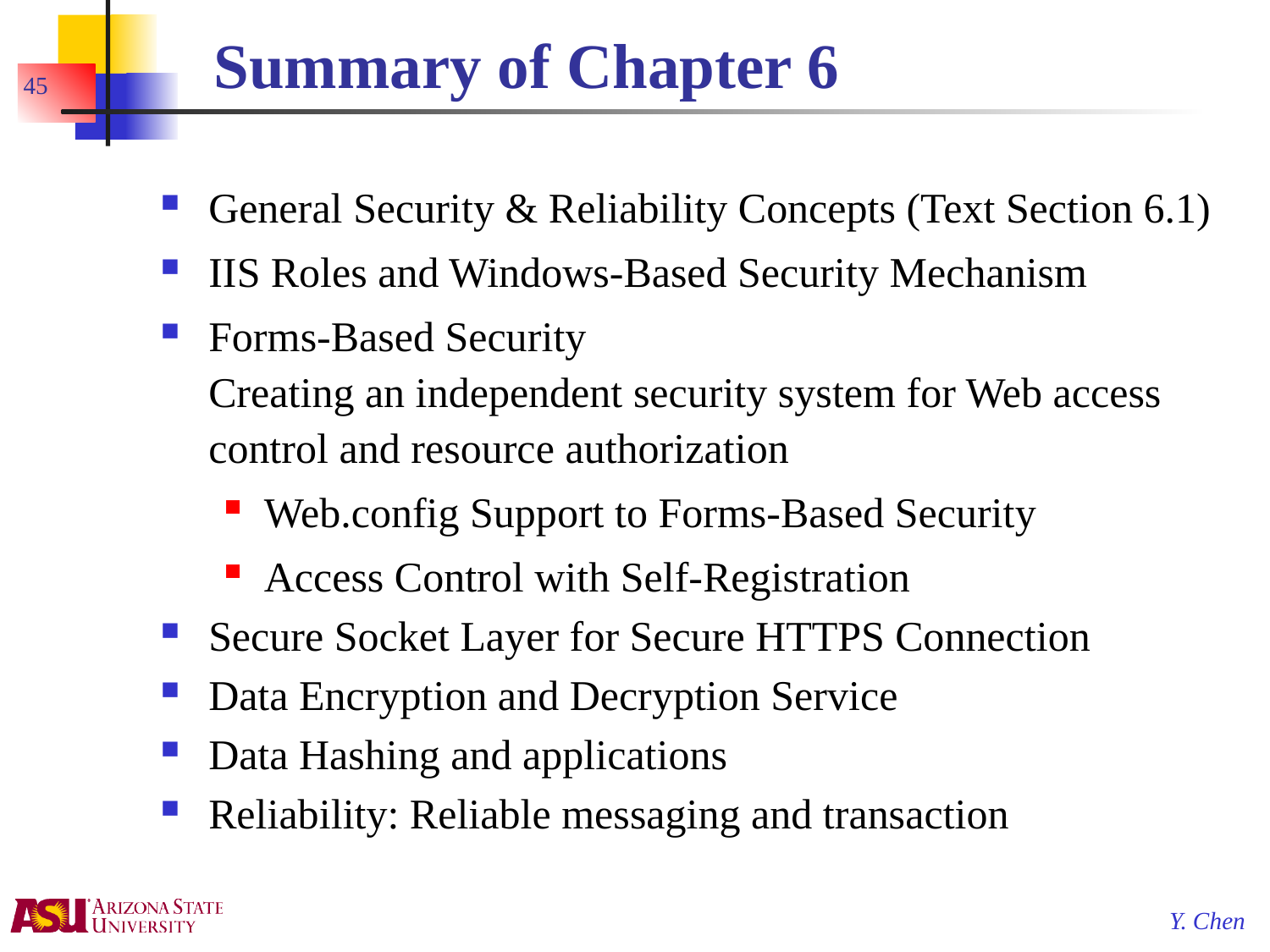

# Summary of Chapter 6
45
General Security & Reliability Concepts (Text Section 6.1)
IIS Roles and Windows-Based Security Mechanism
Forms-Based Security
Creating an independent security system for Web access control and resource authorization
Web.config Support to Forms-Based Security
Access Control with Self-Registration
Secure Socket Layer for Secure HTTPS Connection
Data Encryption and Decryption Service
Data Hashing and applications
Reliability: Reliable messaging and transaction